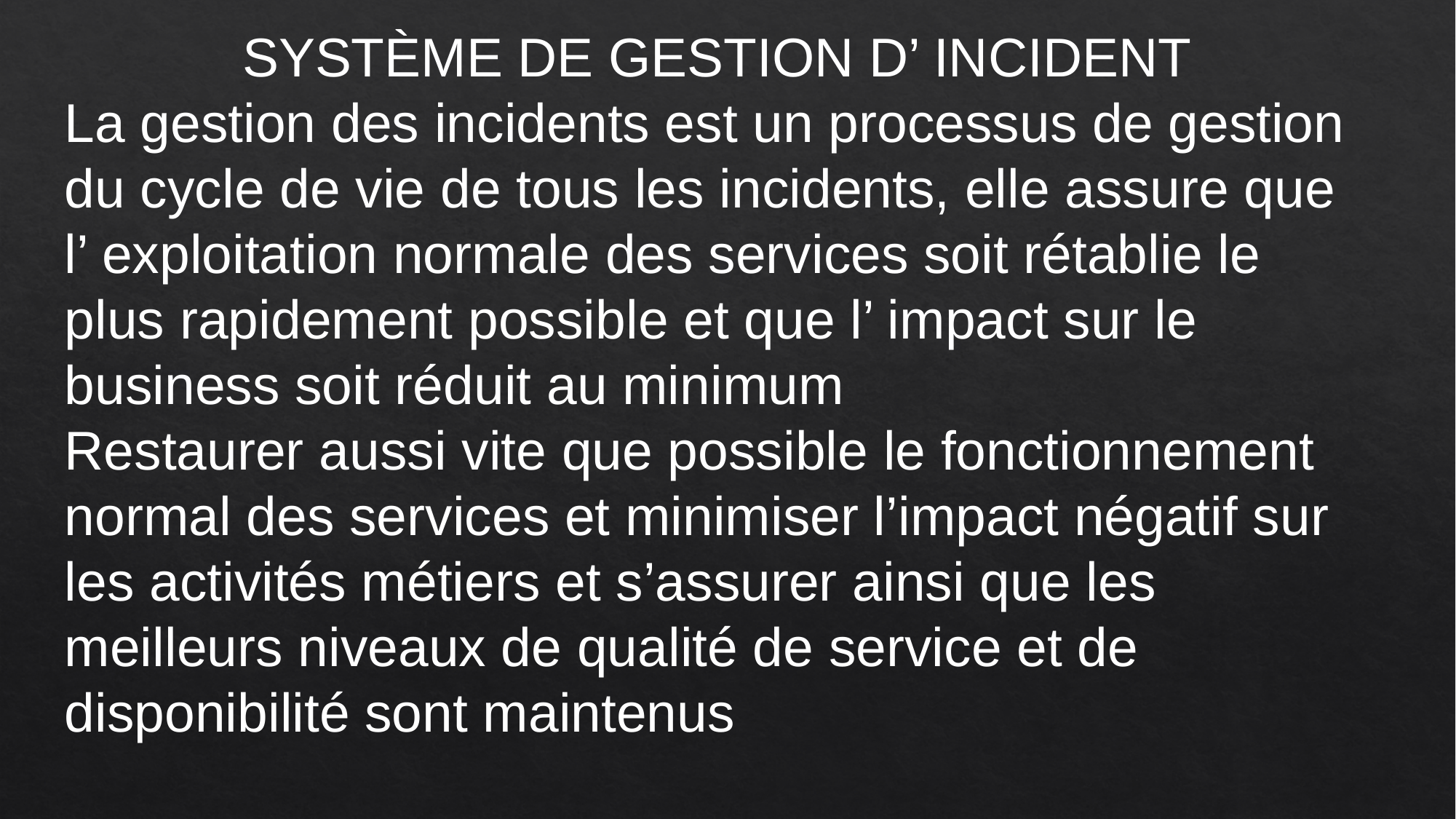

SYSTÈME DE GESTION D’ INCIDENT
La gestion des incidents est un processus de gestion du cycle de vie de tous les incidents, elle assure que l’ exploitation normale des services soit rétablie le plus rapidement possible et que l’ impact sur le business soit réduit au minimum
Restaurer aussi vite que possible le fonctionnement normal des services et minimiser l’impact négatif sur les activités métiers et s’assurer ainsi que les meilleurs niveaux de qualité de service et de disponibilité sont maintenus